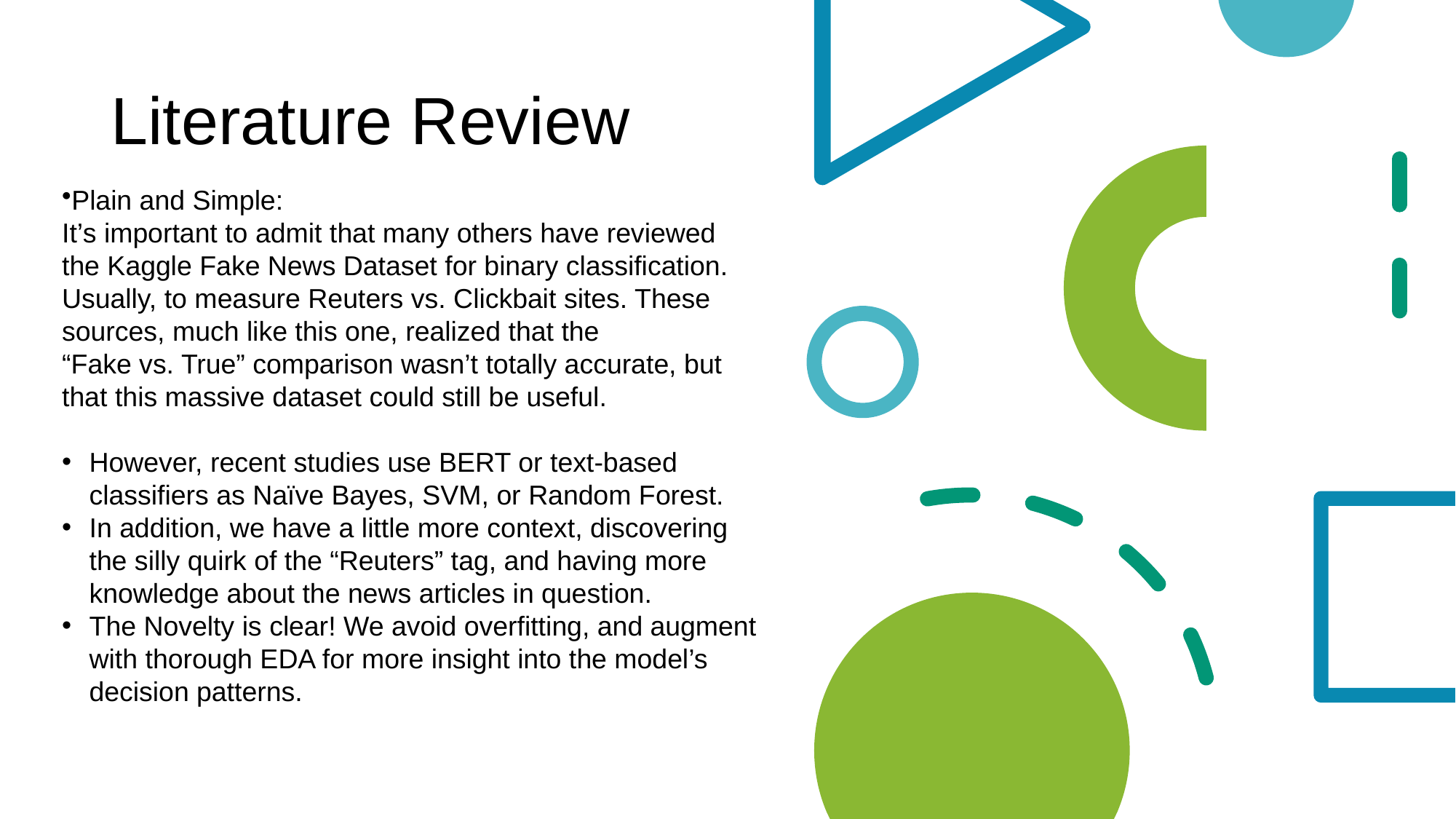

# Literature Review

Plain and Simple:
It’s important to admit that many others have reviewed
the Kaggle Fake News Dataset for binary classification.
Usually, to measure Reuters vs. Clickbait sites. These
sources, much like this one, realized that the
“Fake vs. True” comparison wasn’t totally accurate, but
that this massive dataset could still be useful.

However, recent studies use BERT or text-based
classifiers as Naïve Bayes, SVM, or Random Forest.
In addition, we have a little more context, discovering
the silly quirk of the “Reuters” tag, and having more
knowledge about the news articles in question.
The Novelty is clear! We avoid overfitting, and augment
with thorough EDA for more insight into the model’s
decision patterns.